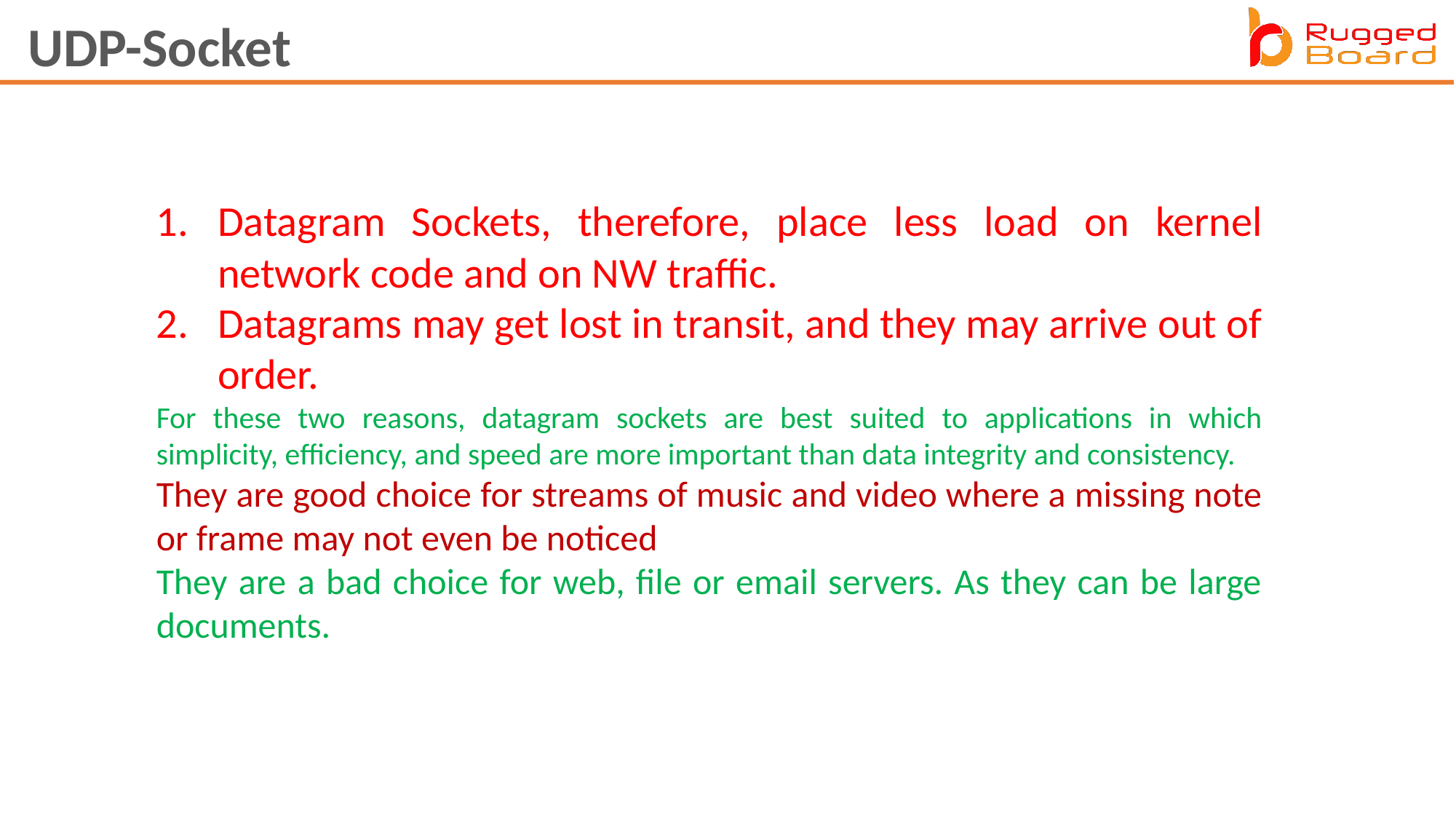

UDP-Socket

Datagram Sockets, therefore, place less load on kernel network code and on NW traffic.
Datagrams may get lost in transit, and they may arrive out of order.
For these two reasons, datagram sockets are best suited to applications in which simplicity, efficiency, and speed are more important than data integrity and consistency.
They are good choice for streams of music and video where a missing note or frame may not even be noticed
They are a bad choice for web, file or email servers. As they can be large documents.